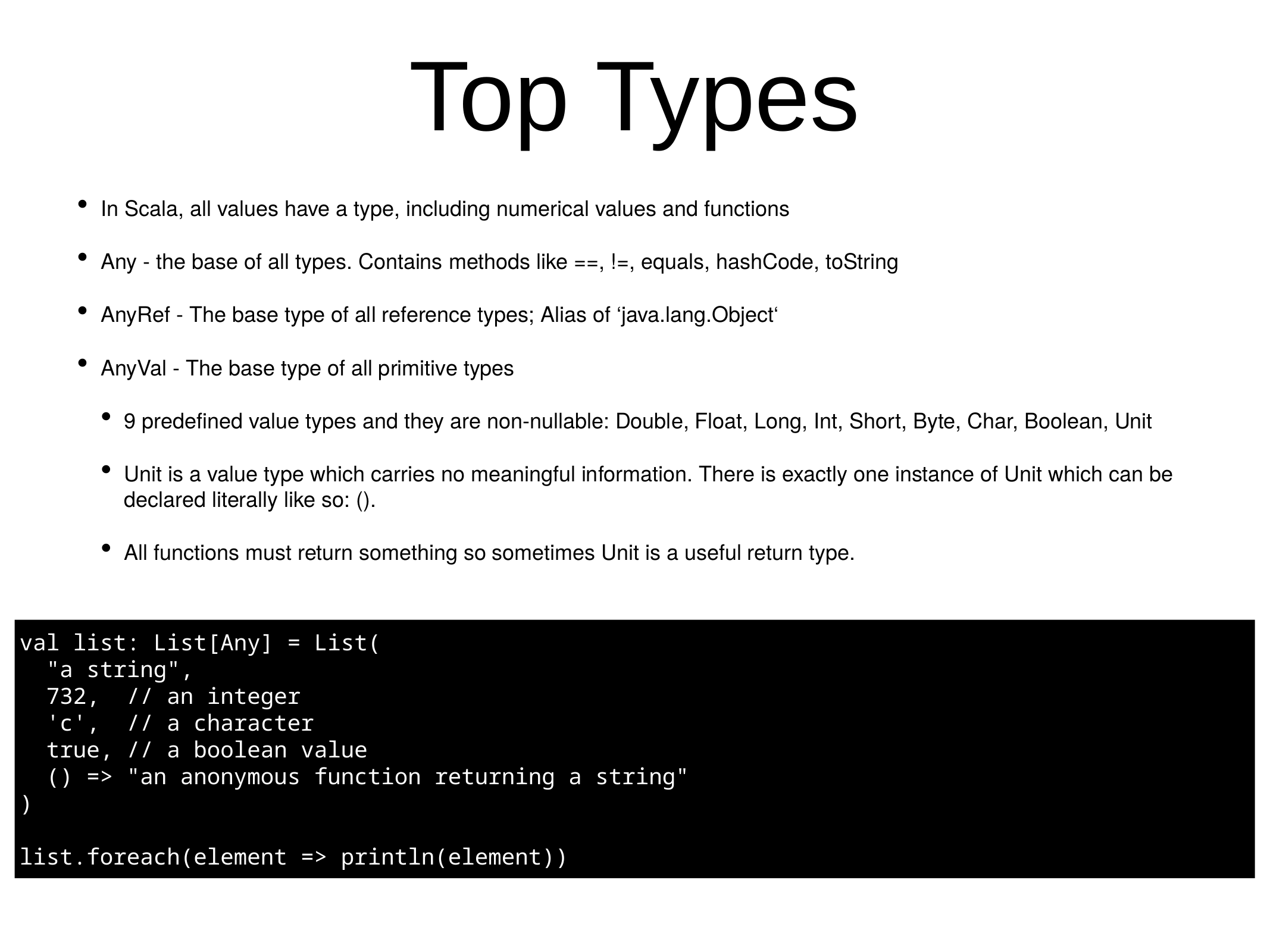

# Top Types
In Scala, all values have a type, including numerical values and functions
Any - the base of all types. Contains methods like ==, !=, equals, hashCode, toString
AnyRef - The base type of all reference types; Alias of ‘java.lang.Object‘
AnyVal - The base type of all primitive types
9 predefined value types and they are non-nullable: Double, Float, Long, Int, Short, Byte, Char, Boolean, Unit
Unit is a value type which carries no meaningful information. There is exactly one instance of Unit which can be declared literally like so: ().
All functions must return something so sometimes Unit is a useful return type.
val list: List[Any] = List(
  "a string",
  732,  // an integer
  'c',  // a character
  true, // a boolean value
  () => "an anonymous function returning a string"
)

list.foreach(element => println(element))